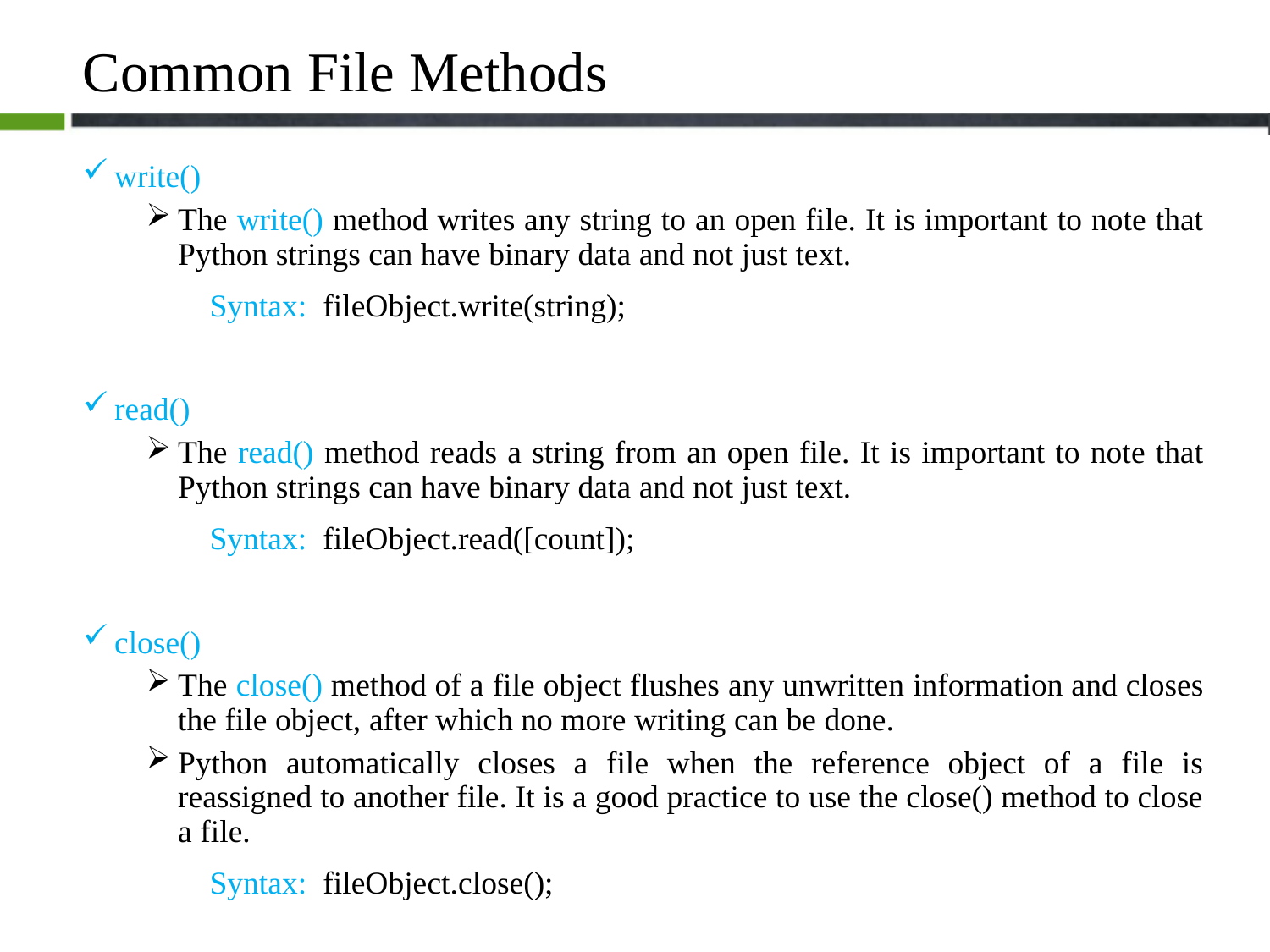

# Common File Methods
write()
The write() method writes any string to an open file. It is important to note that Python strings can have binary data and not just text.
	Syntax:  fileObject.write(string);

read()
The read() method reads a string from an open file. It is important to note that Python strings can have binary data and not just text.
	Syntax:  fileObject.read([count]);

close()
The close() method of a file object flushes any unwritten information and closes the file object, after which no more writing can be done.
Python automatically closes a file when the reference object of a file is reassigned to another file. It is a good practice to use the close() method to close a file.
	Syntax:  fileObject.close();